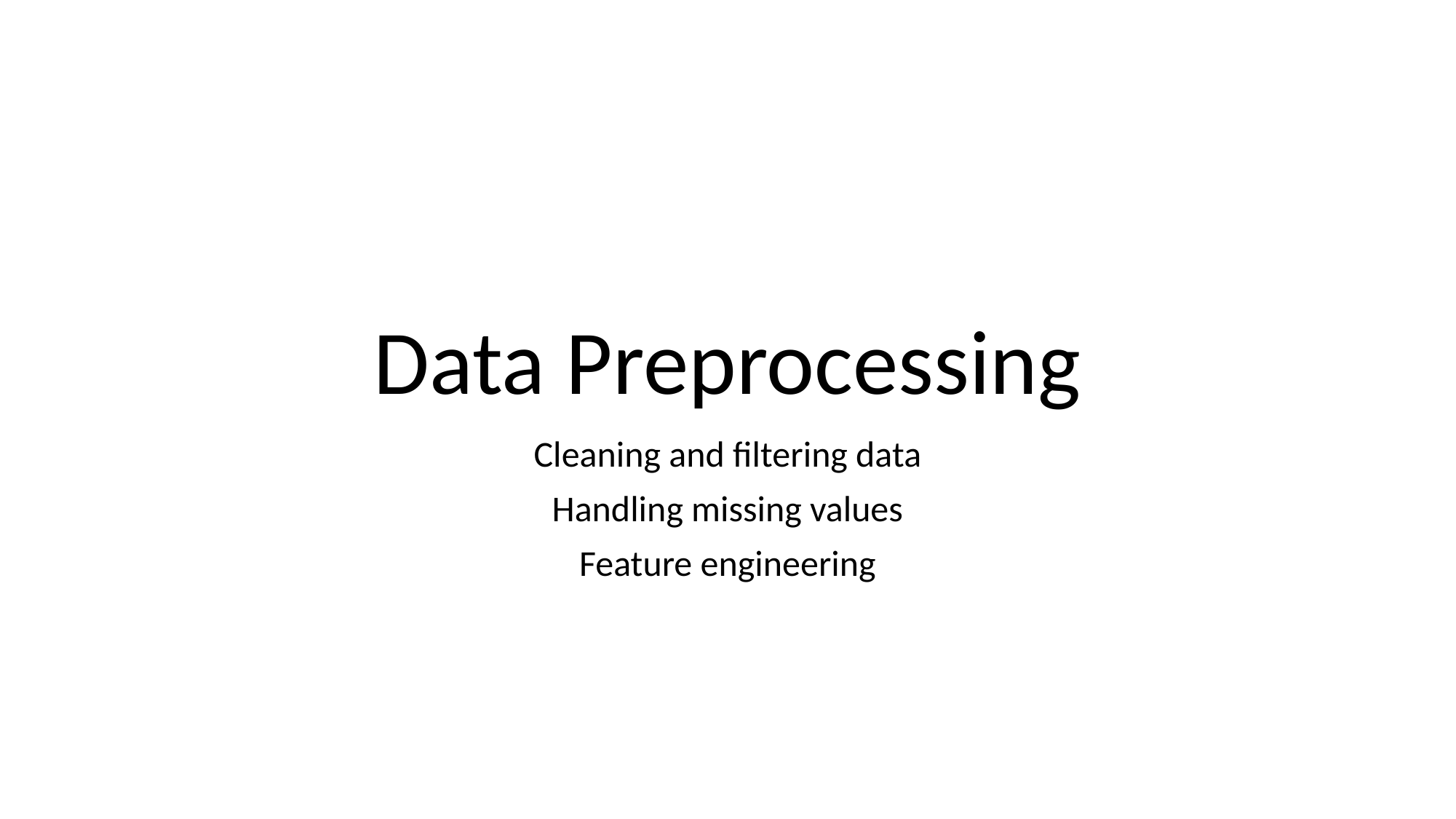

# Data Preprocessing
Cleaning and filtering data
Handling missing values
Feature engineering